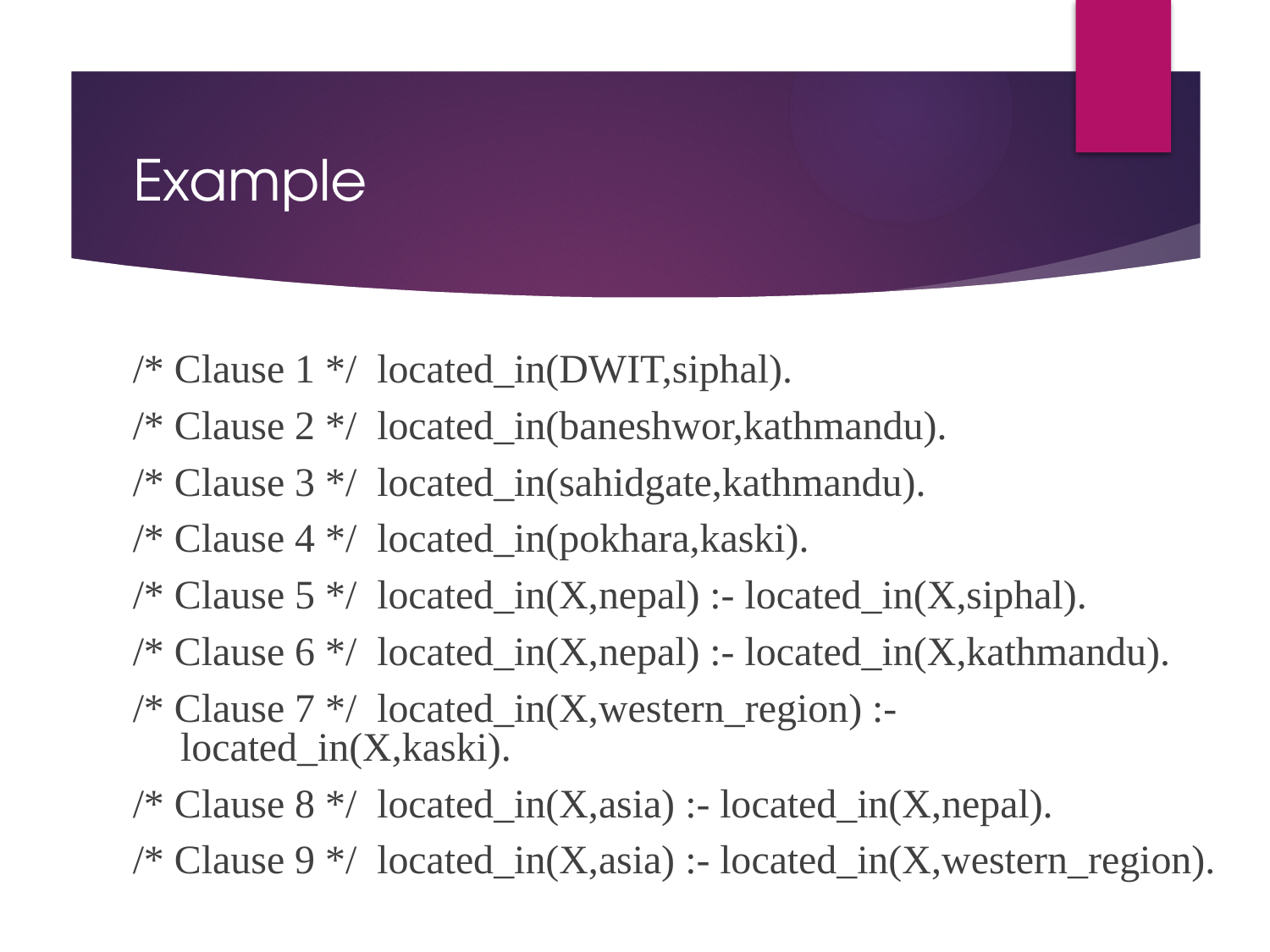

# Example
/* Clause 1 */  located_in(DWIT,siphal).
/* Clause 2 */  located_in(baneshwor,kathmandu).
/* Clause 3 */  located_in(sahidgate,kathmandu).
/* Clause 4 */  located_in(pokhara,kaski).
/* Clause 5 */  located_in(X,nepal) :- located_in(X,siphal).
/* Clause 6 */  located_in(X,nepal) :- located_in(X,kathmandu).
/* Clause 7 */  located_in(X,western_region) :- located_in(X,kaski).
/* Clause 8 */  located_in(X,asia) :- located_in(X,nepal).
/* Clause 9 */  located_in(X,asia) :- located_in(X,western_region).